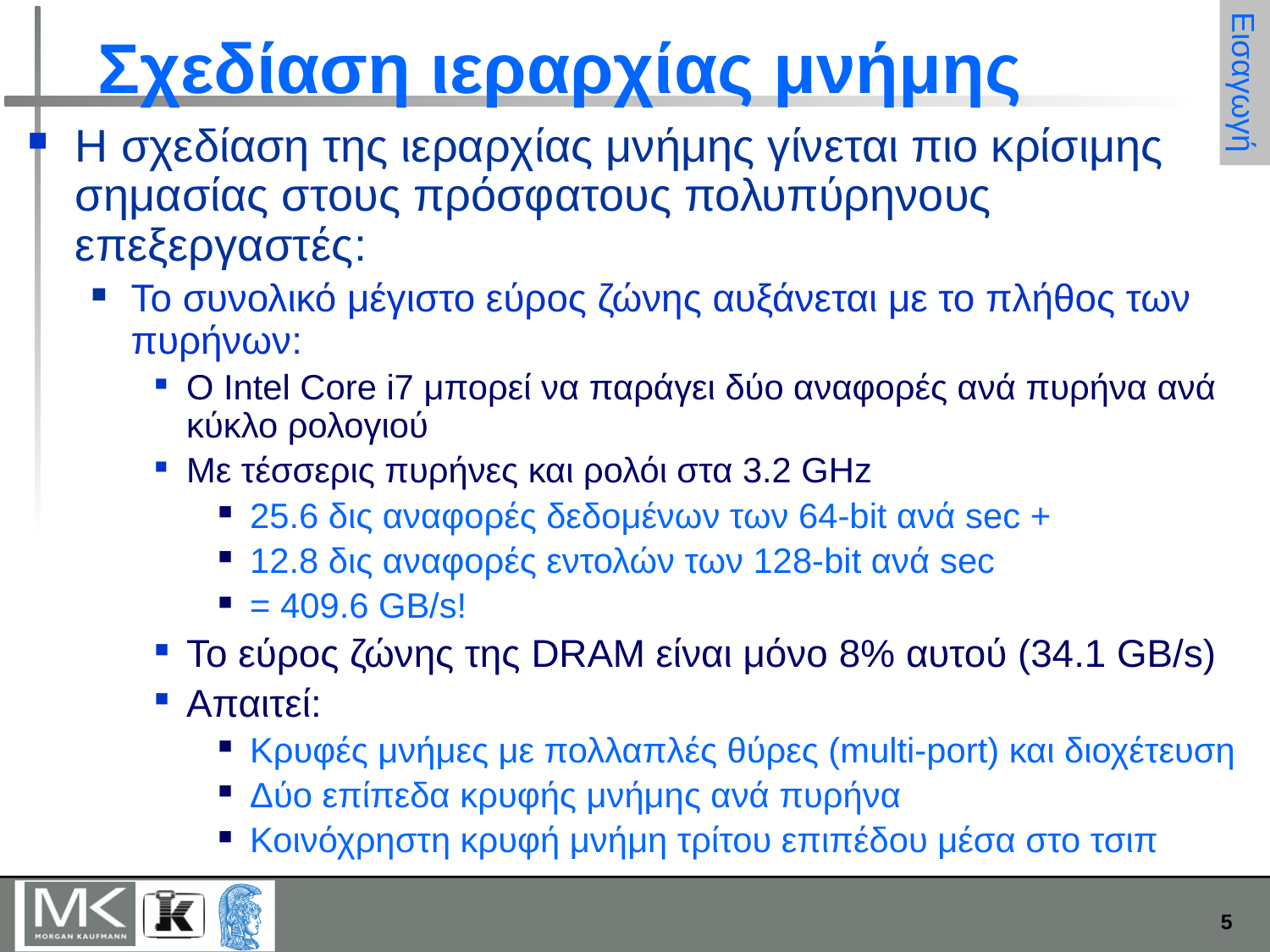

# Σχεδίαση ιεραρχίας μνήμης
Εισαγωγή
Η σχεδίαση της ιεραρχίας μνήμης γίνεται πιο κρίσιμης σημασίας στους πρόσφατους πολυπύρηνους επεξεργαστές:
Το συνολικό μέγιστο εύρος ζώνης αυξάνεται με το πλήθος των πυρήνων:
Ο Intel Core i7 μπορεί να παράγει δύο αναφορές ανά πυρήνα ανά κύκλο ρολογιού
Με τέσσερις πυρήνες και ρολόι στα 3.2 GHz
25.6 δις αναφορές δεδομένων των 64-bit ανά sec +
12.8 δις αναφορές εντολών των 128-bit ανά sec
= 409.6 GB/s!
Το εύρος ζώνης της DRAM είναι μόνο 8% αυτού (34.1 GB/s)
Απαιτεί:
Κρυφές μνήμες με πολλαπλές θύρες (multi-port) και διοχέτευση
Δύο επίπεδα κρυφής μνήμης ανά πυρήνα
Κοινόχρηστη κρυφή μνήμη τρίτου επιπέδου μέσα στο τσιπ